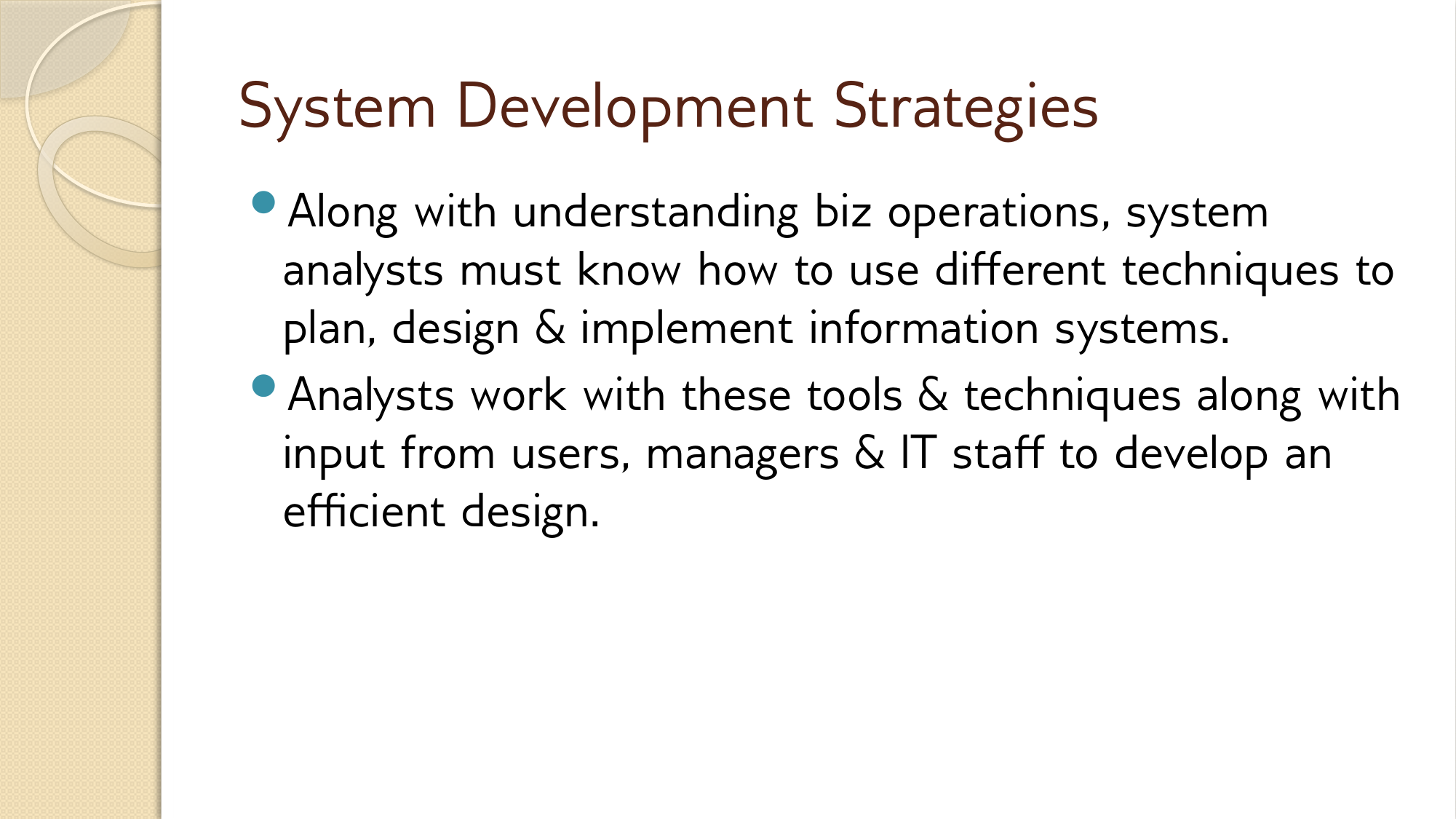

# System Development Strategies
Along with understanding biz operations, system analysts must know how to use different techniques to plan, design & implement information systems.
Analysts work with these tools & techniques along with input from users, managers & IT staff to develop an efficient design.